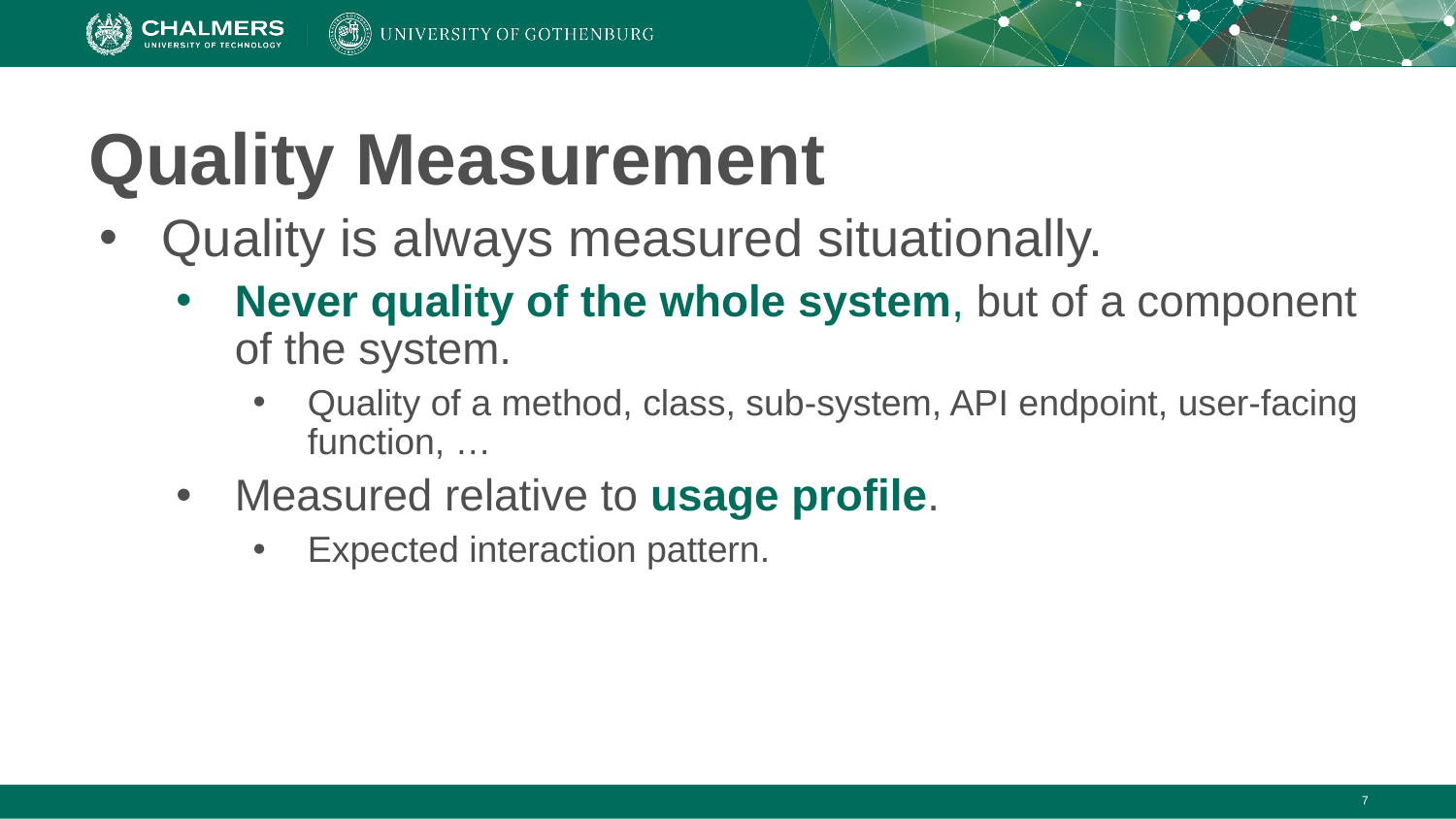

# Quality Measurement
Quality is always measured situationally.
Never quality of the whole system, but of a component of the system.
Quality of a method, class, sub-system, API endpoint, user-facing function, …
Measured relative to usage profile.
Expected interaction pattern.
7